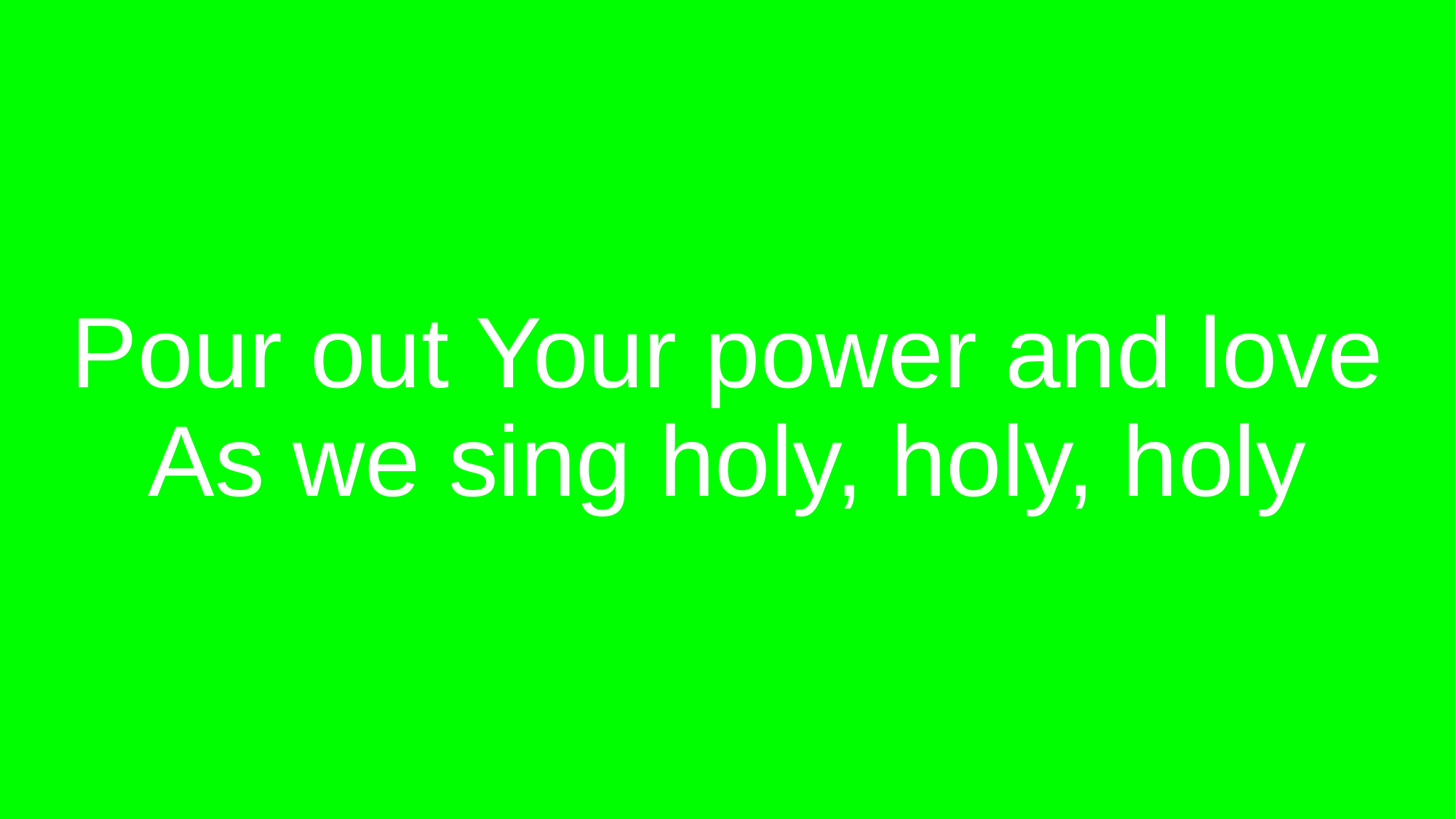

# Pour out Your power and love As we sing holy, holy, holy